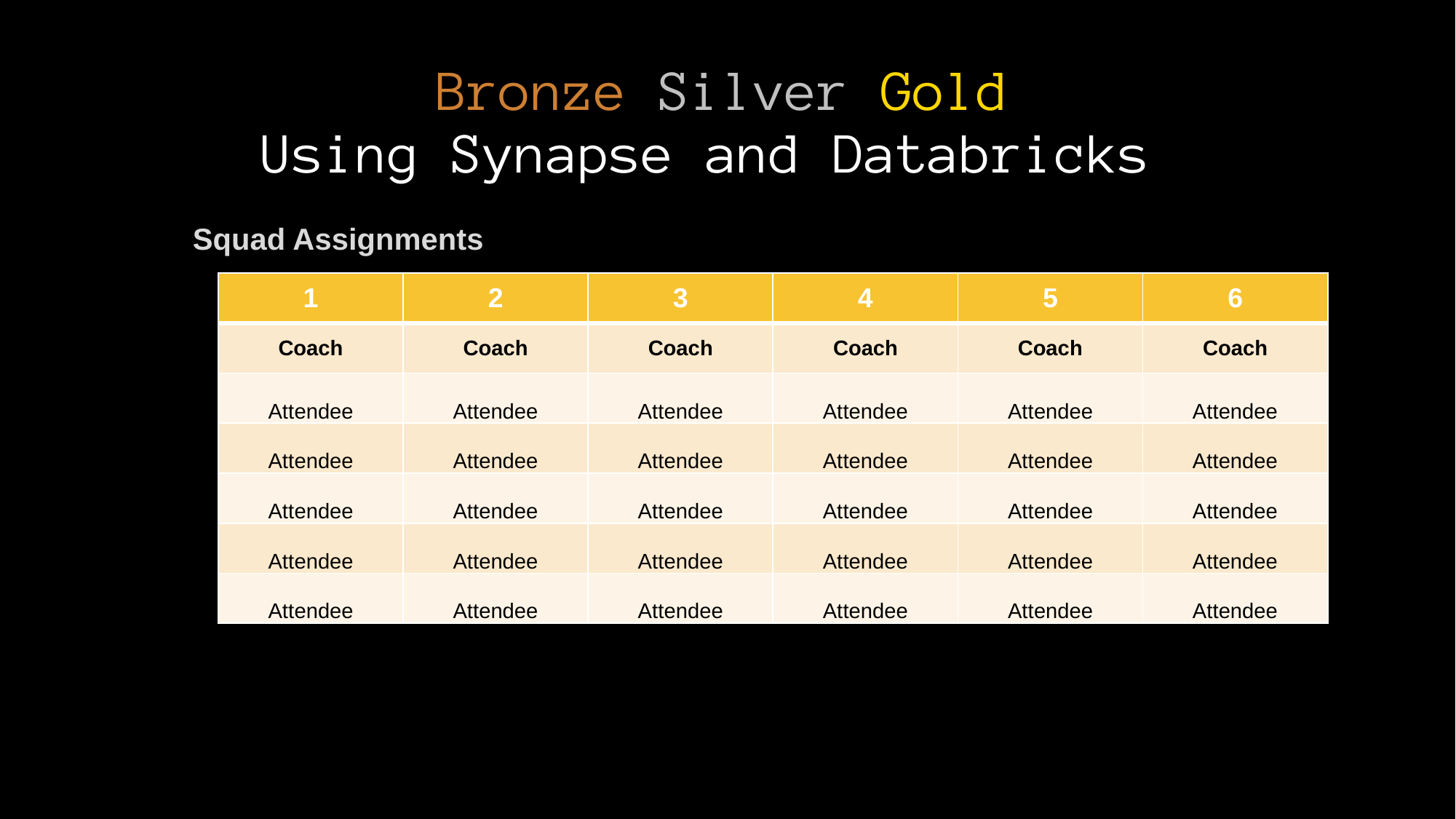

# Bronze Silver Gold Using Synapse and Databricks
Squad Assignments
| 1 | 2 | 3 | 4 | 5 | 6 |
| --- | --- | --- | --- | --- | --- |
| Coach | Coach | Coach | Coach | Coach | Coach |
| Attendee | Attendee | Attendee | Attendee | Attendee | Attendee |
| Attendee | Attendee | Attendee | Attendee | Attendee | Attendee |
| Attendee | Attendee | Attendee | Attendee | Attendee | Attendee |
| Attendee | Attendee | Attendee | Attendee | Attendee | Attendee |
| Attendee | Attendee | Attendee | Attendee | Attendee | Attendee |